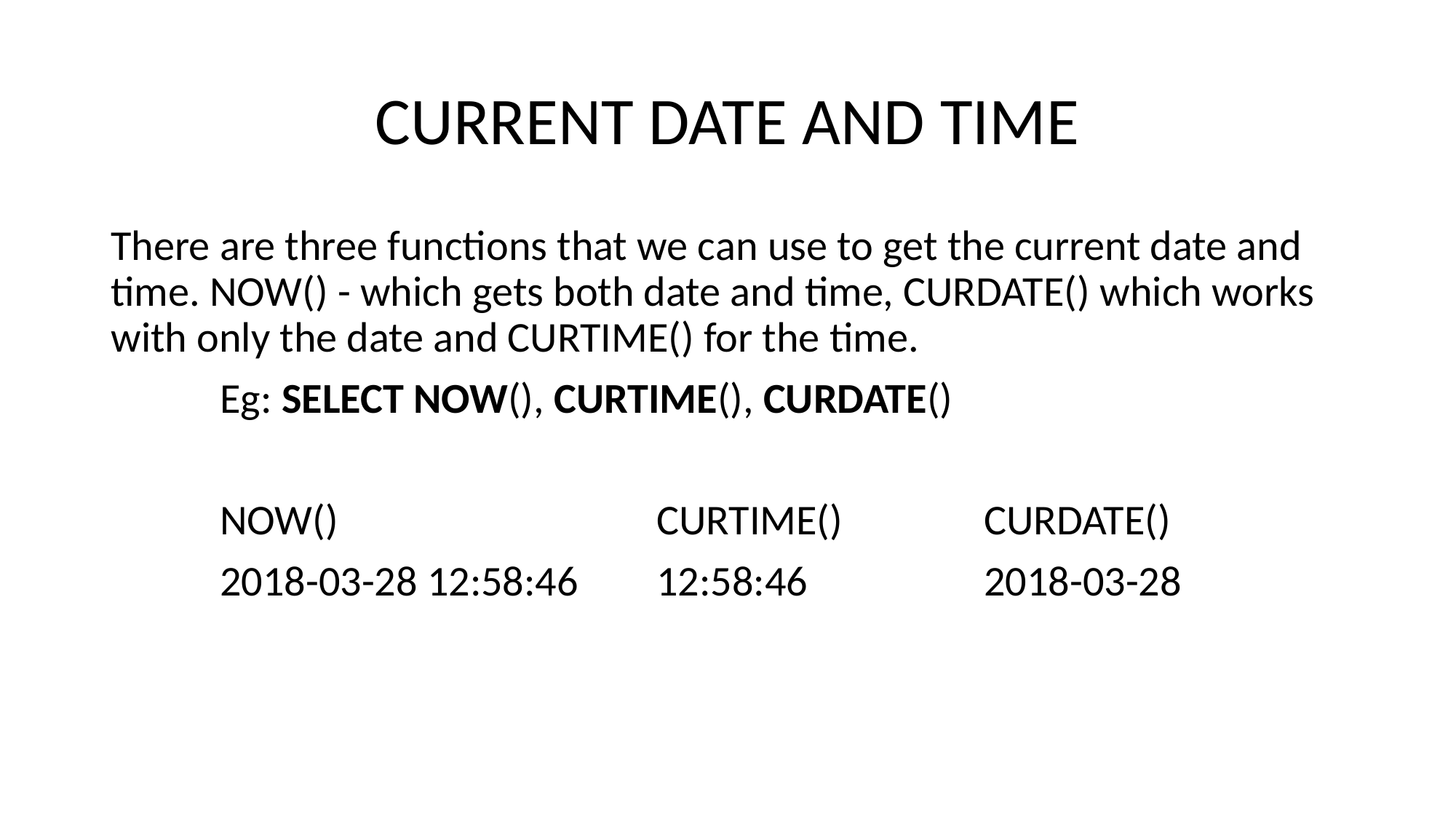

# CURRENT DATE AND TIME
There are three functions that we can use to get the current date and time. NOW() - which gets both date and time, CURDATE() which works with only the date and CURTIME() for the time.
	Eg: SELECT NOW(), CURTIME(), CURDATE()

	NOW()			CURTIME()		CURDATE()
	2018-03-28 12:58:46	12:58:46		2018-03-28